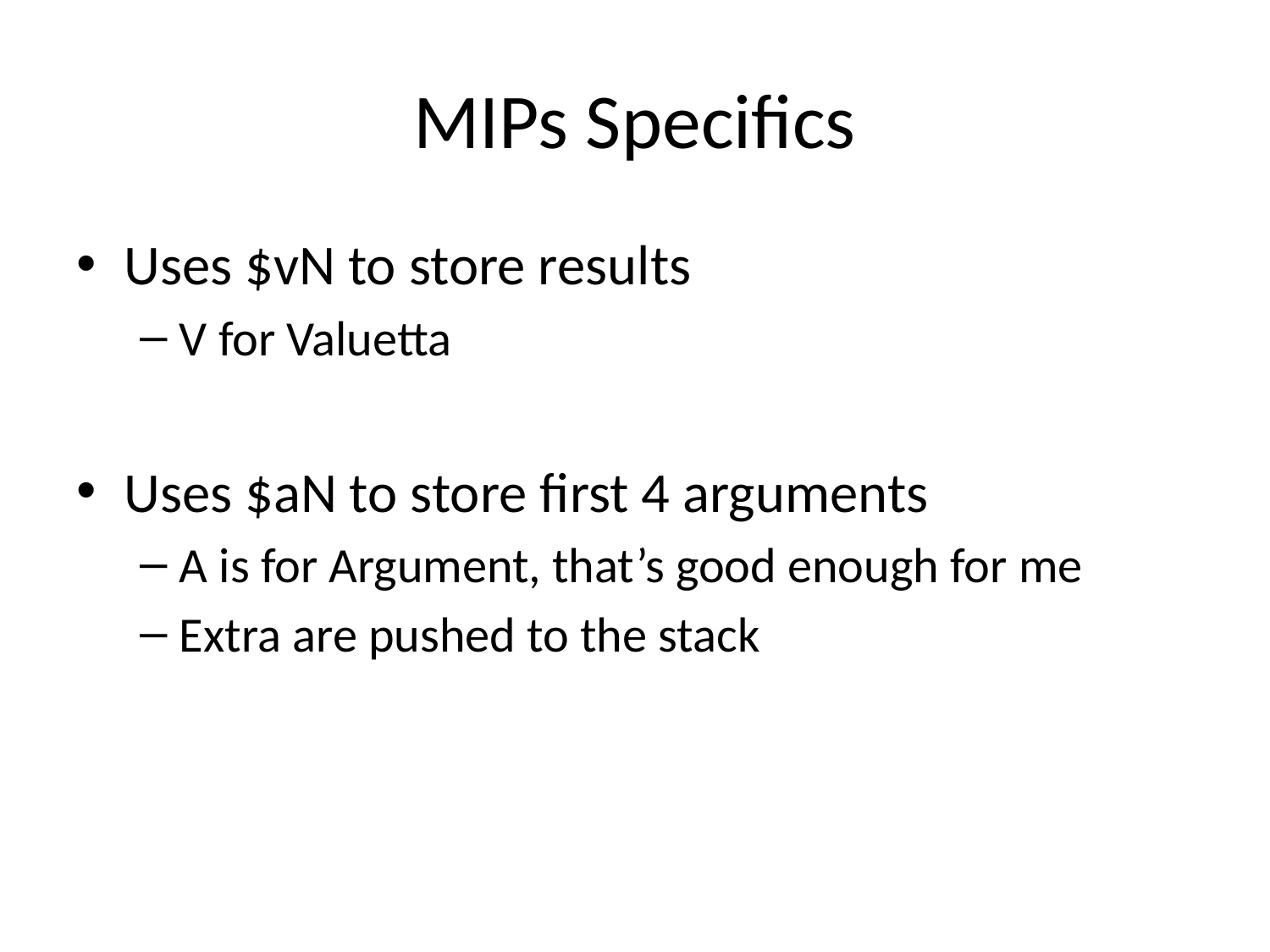

# MIPs Specifics
Uses $vN to store results
V for Valuetta

Uses $aN to store first 4 arguments
A is for Argument, that’s good enough for me
Extra are pushed to the stack